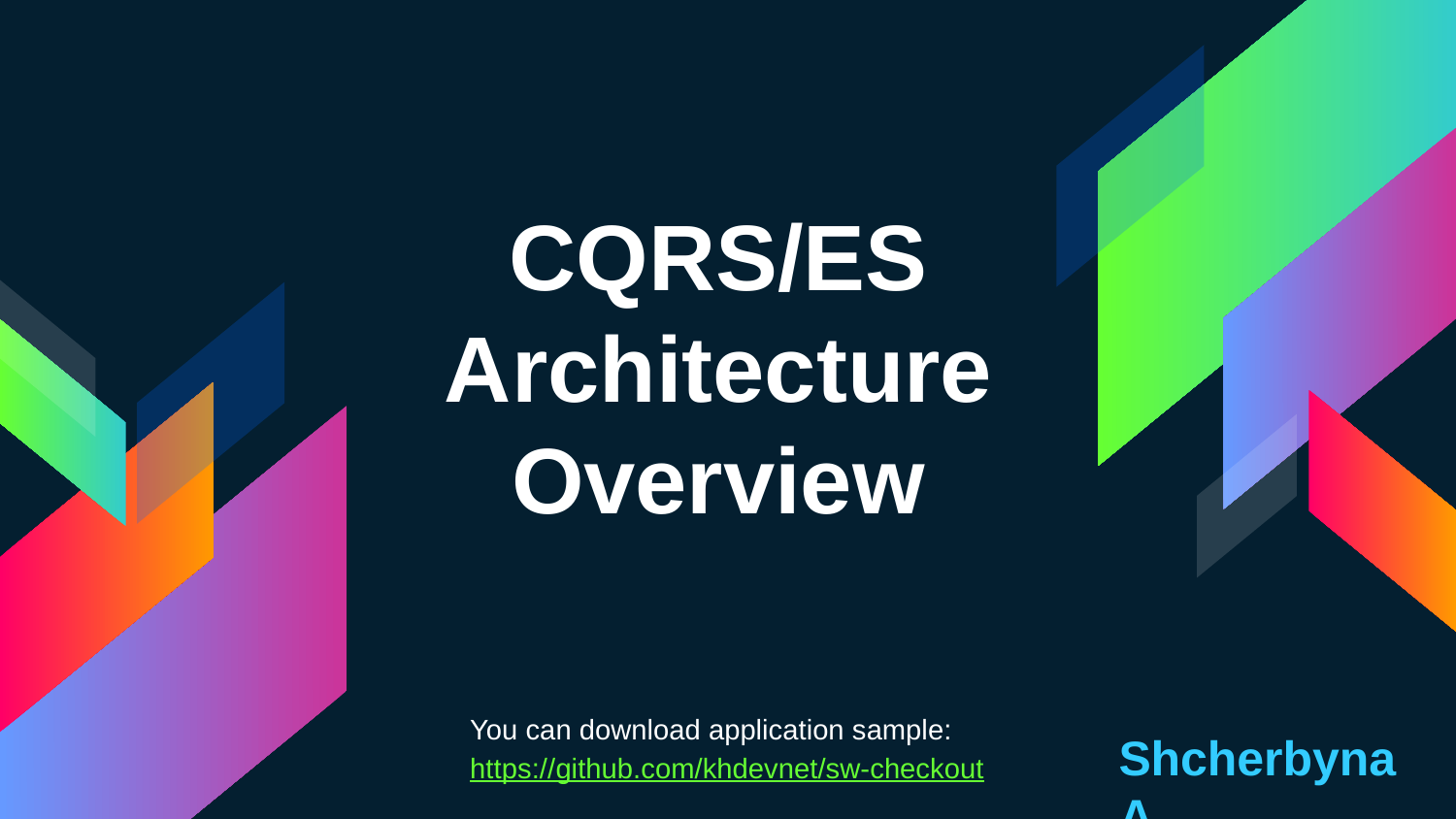

# CQRS/ES Architecture Overview
You can download application sample:
https://github.com/khdevnet/sw-checkout
Shcherbyna A.